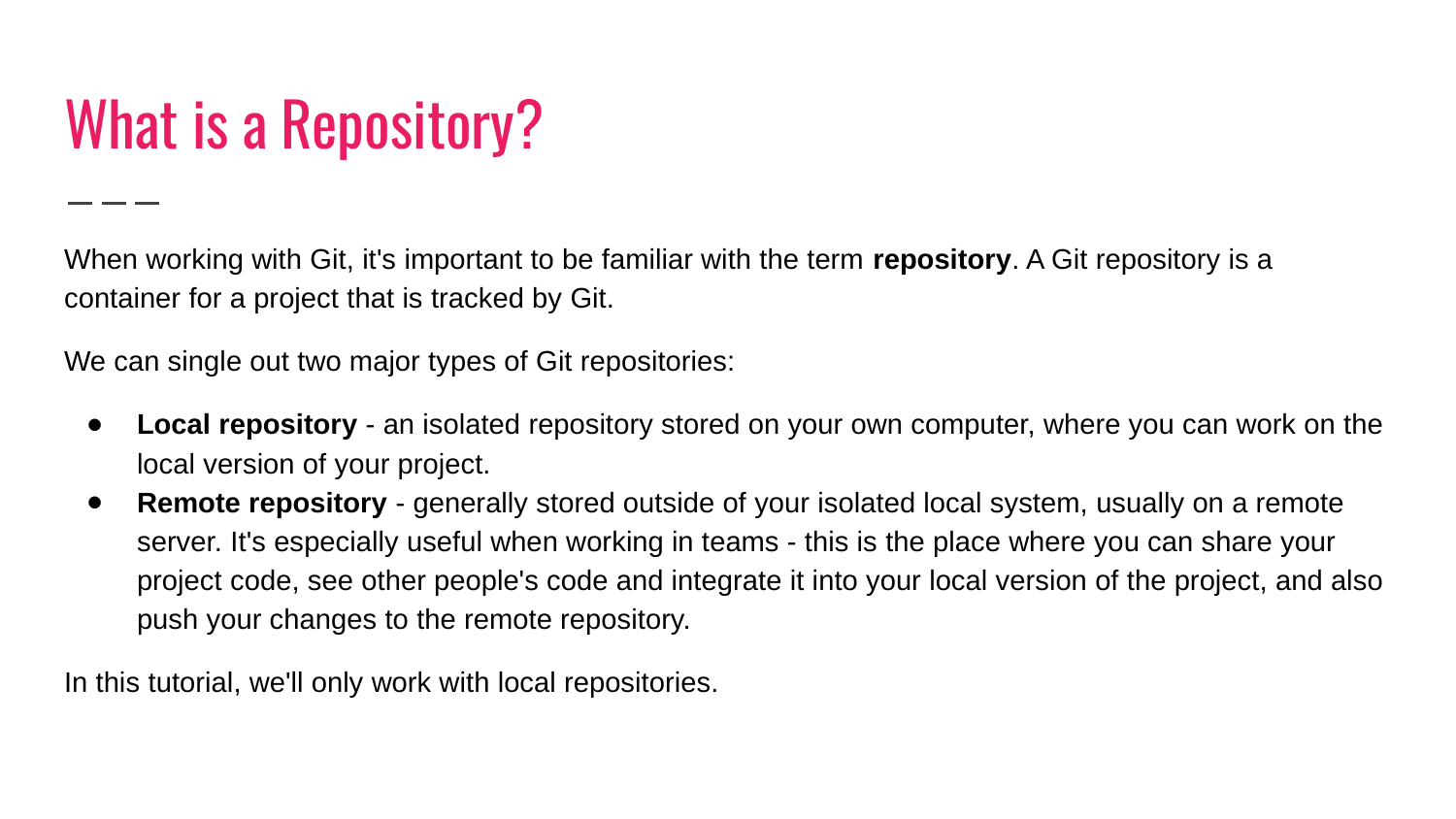

# What is a Repository?
When working with Git, it's important to be familiar with the term repository. A Git repository is a container for a project that is tracked by Git.
We can single out two major types of Git repositories:
Local repository - an isolated repository stored on your own computer, where you can work on the local version of your project.
Remote repository - generally stored outside of your isolated local system, usually on a remote server. It's especially useful when working in teams - this is the place where you can share your project code, see other people's code and integrate it into your local version of the project, and also push your changes to the remote repository.
In this tutorial, we'll only work with local repositories.